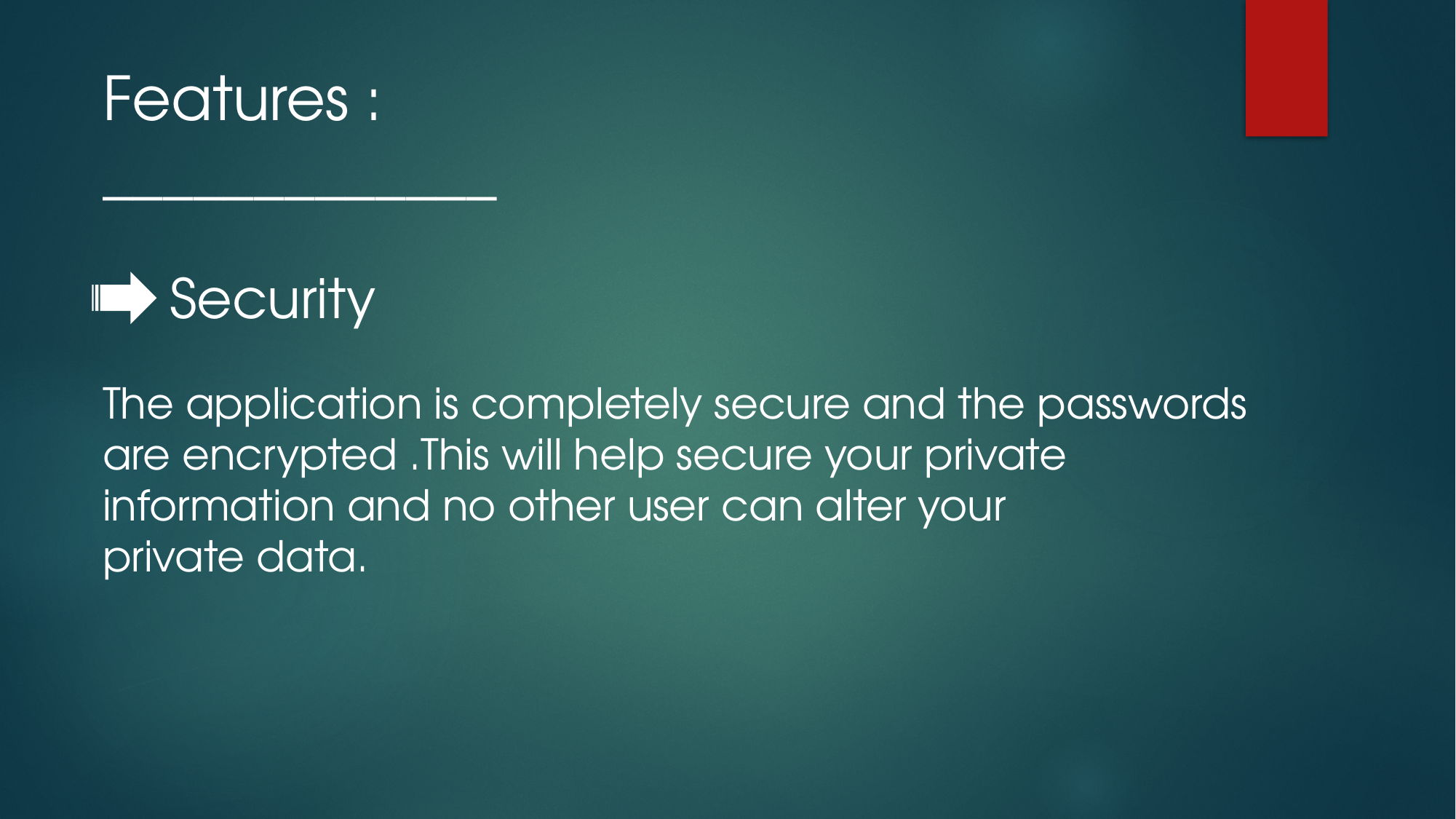

Features :
_____________

     Security

The application is completely secure and the passwords are encrypted .This will help secure your private information and no other user can alter your
private data.